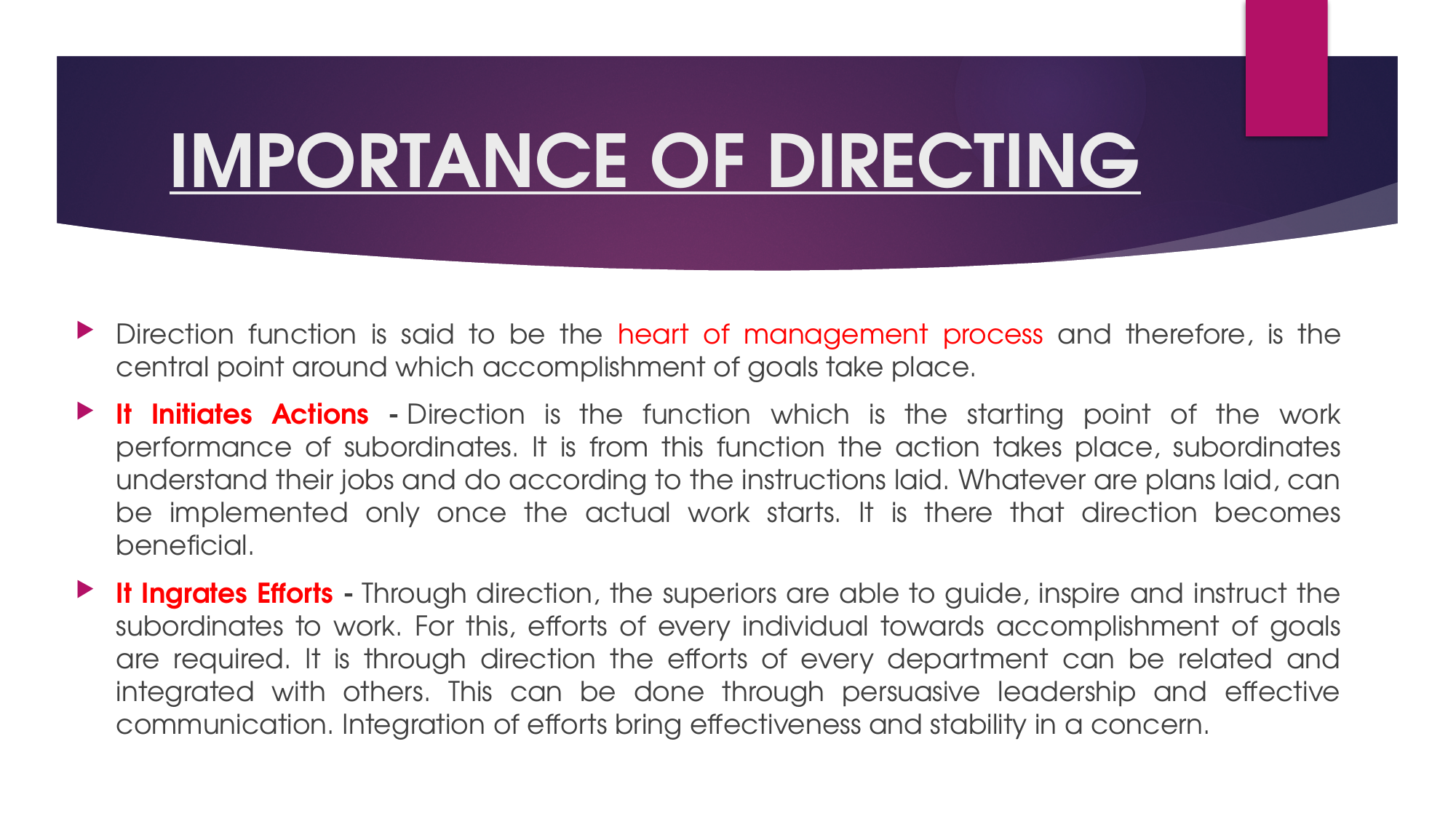

# IMPORTANCE OF DIRECTING
Direction function is said to be the heart of management process and therefore, is the central point around which accomplishment of goals take place.
It Initiates Actions - Direction is the function which is the starting point of the work performance of subordinates. It is from this function the action takes place, subordinates understand their jobs and do according to the instructions laid. Whatever are plans laid, can be implemented only once the actual work starts. It is there that direction becomes beneficial.
It Ingrates Efforts - Through direction, the superiors are able to guide, inspire and instruct the subordinates to work. For this, efforts of every individual towards accomplishment of goals are required. It is through direction the efforts of every department can be related and integrated with others. This can be done through persuasive leadership and effective communication. Integration of efforts bring effectiveness and stability in a concern.